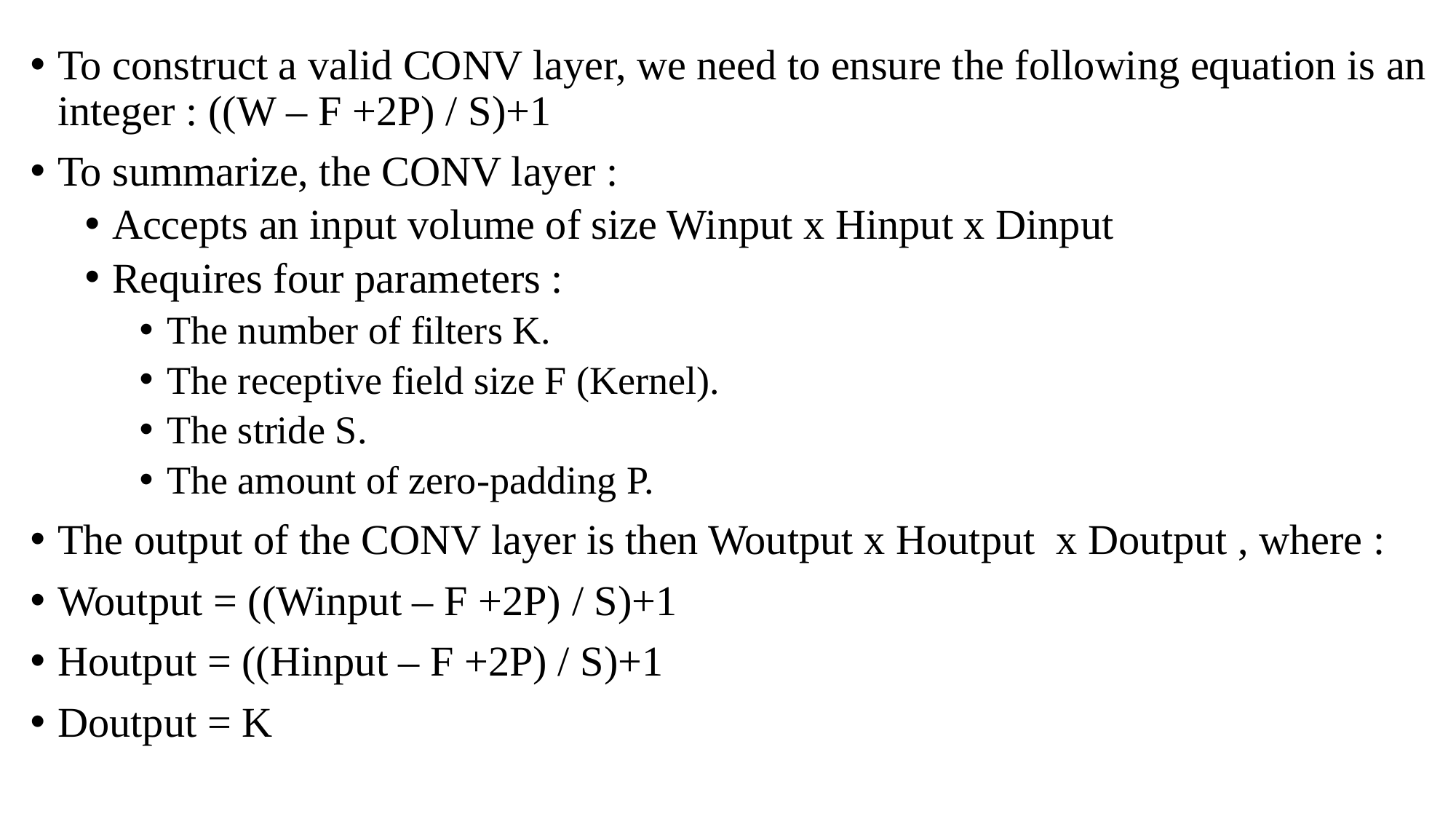

To construct a valid CONV layer, we need to ensure the following equation is an integer : ((W – F +2P) / S)+1
To summarize, the CONV layer :
Accepts an input volume of size Winput x Hinput x Dinput
Requires four parameters :
The number of filters K.
The receptive field size F (Kernel).
The stride S.
The amount of zero-padding P.
The output of the CONV layer is then Woutput x Houtput  x Doutput , where :
Woutput = ((Winput – F +2P) / S)+1
Houtput = ((Hinput – F +2P) / S)+1
Doutput = K